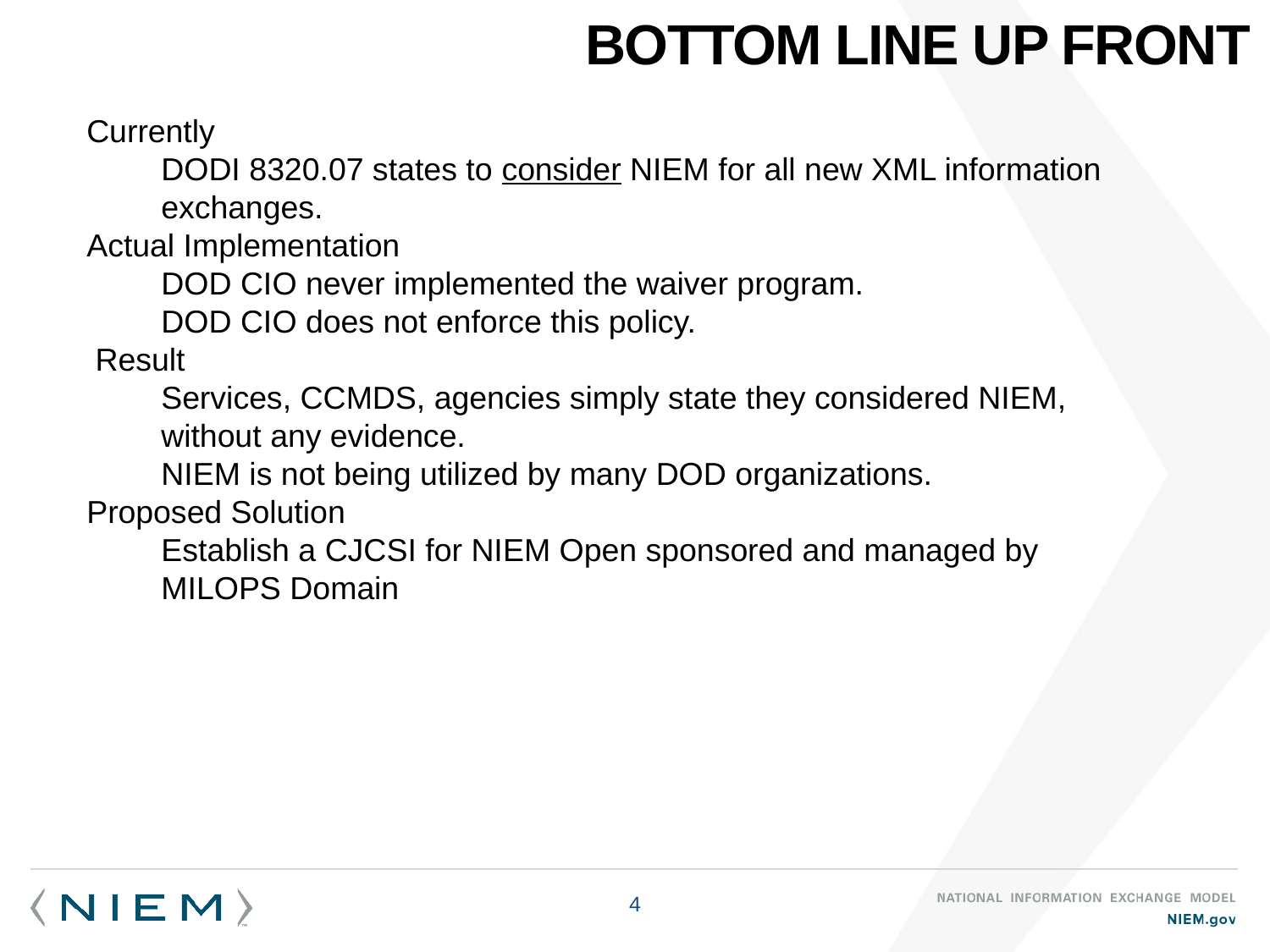

# BOTTOM LINE UP FRONT
Currently
DODI 8320.07 states to consider NIEM for all new XML information exchanges.
Actual Implementation
DOD CIO never implemented the waiver program.
DOD CIO does not enforce this policy.
 Result
Services, CCMDS, agencies simply state they considered NIEM, without any evidence.
NIEM is not being utilized by many DOD organizations.
Proposed Solution
Establish a CJCSI for NIEM Open sponsored and managed by MILOPS Domain

4